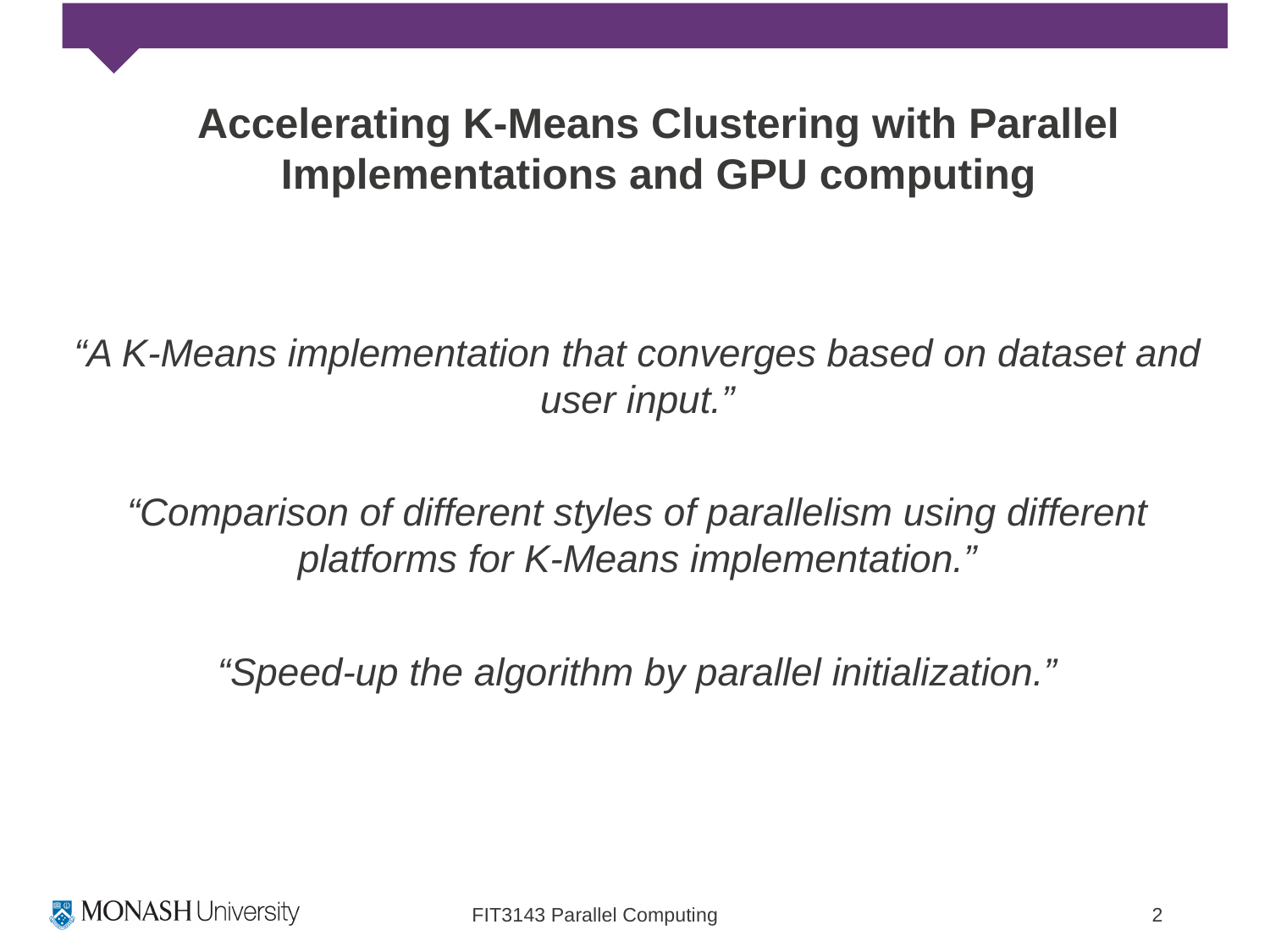

# Accelerating K-Means Clustering with Parallel Implementations and GPU computing

“A K-Means implementation that converges based on dataset and user input.”

“Comparison of different styles of parallelism using different platforms for K-Means implementation.”

“Speed-up the algorithm by parallel initialization.”